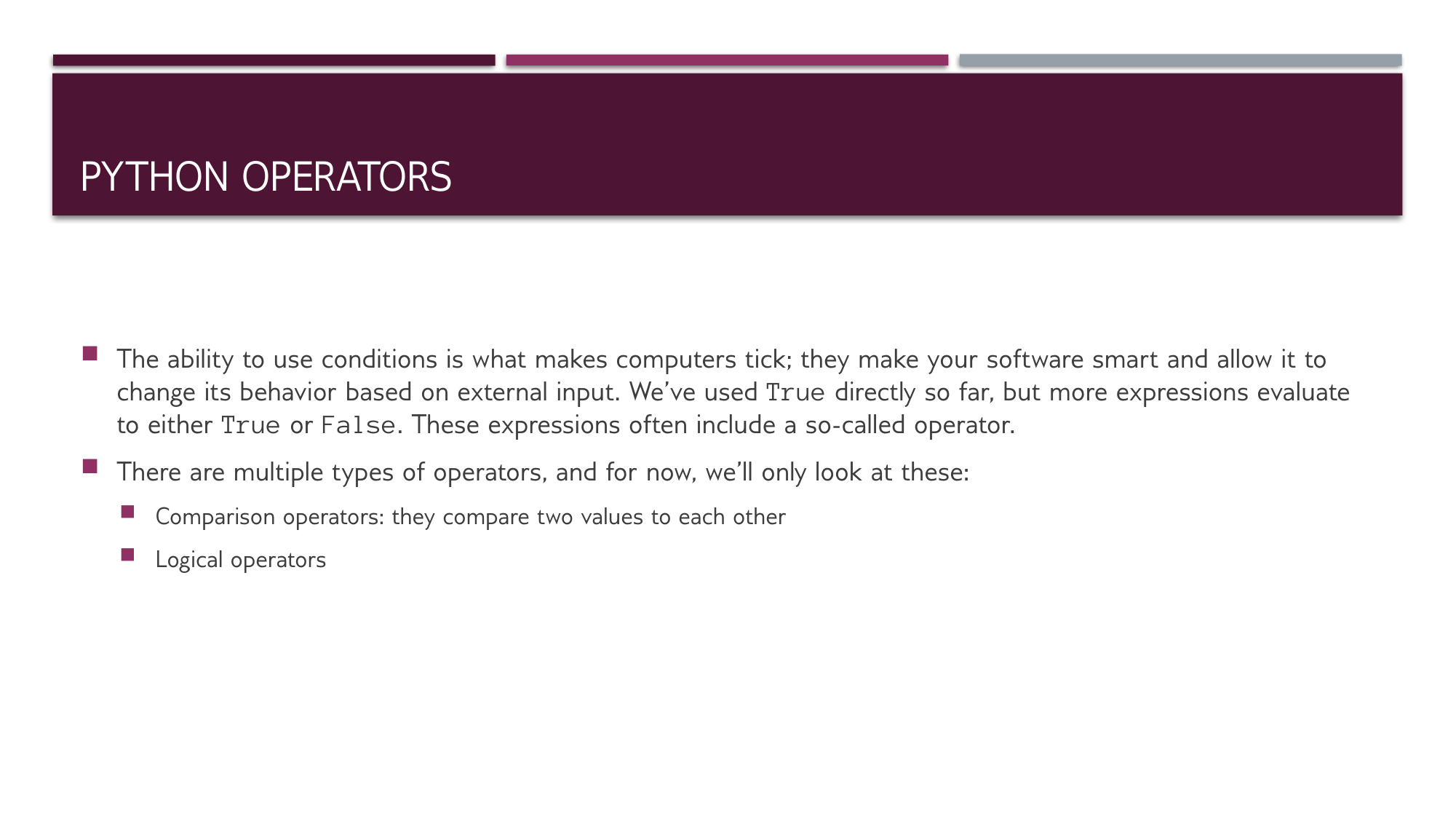

# Python operators
The ability to use conditions is what makes computers tick; they make your software smart and allow it to change its behavior based on external input. We’ve used True directly so far, but more expressions evaluate to either True or False. These expressions often include a so-called operator.
There are multiple types of operators, and for now, we’ll only look at these:
Comparison operators: they compare two values to each other
Logical operators